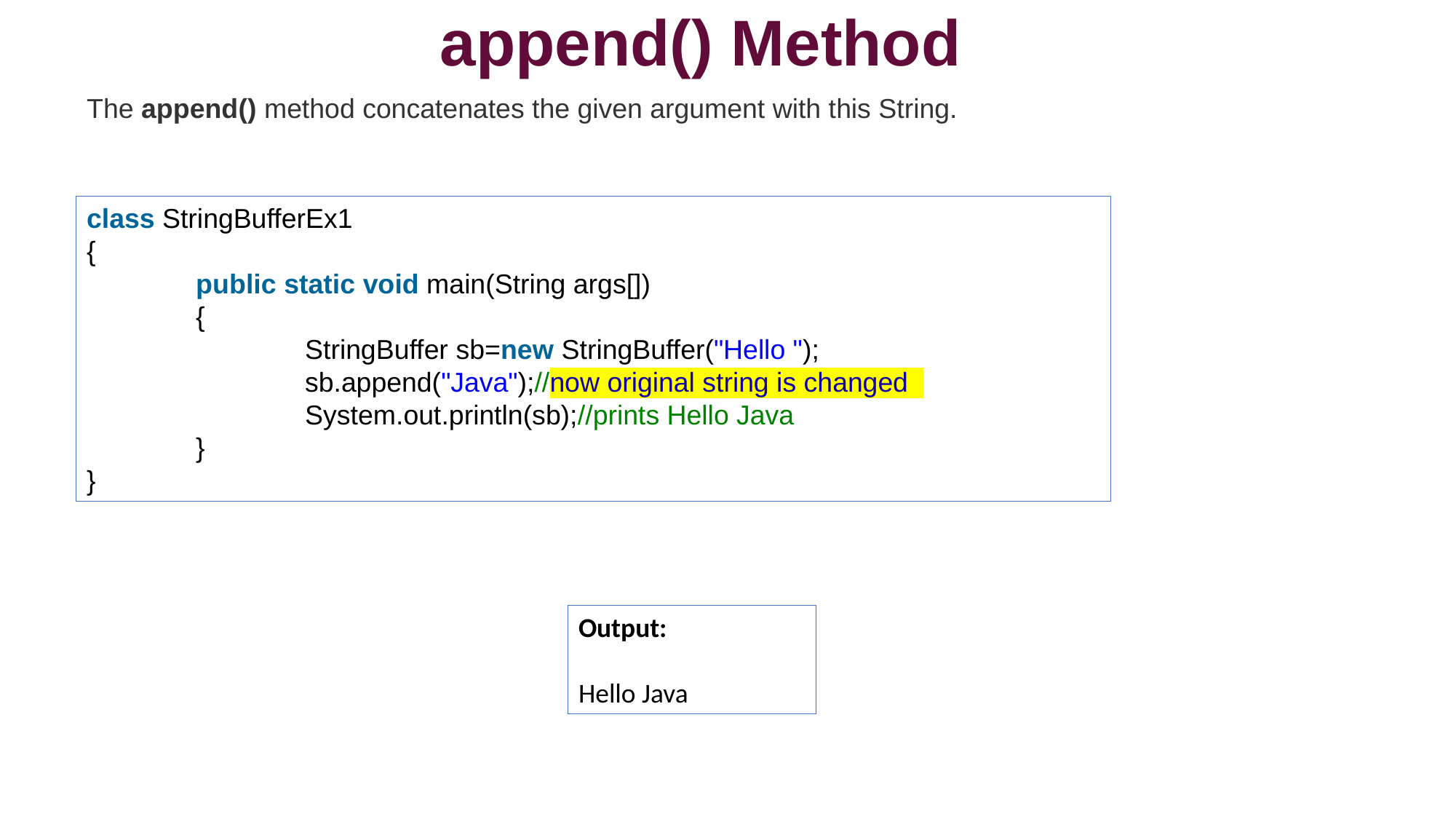

# append() Method
The append() method concatenates the given argument with this String.
class StringBufferEx1
{
	public static void main(String args[])
	{
		StringBuffer sb=new StringBuffer("Hello ");
		sb.append("Java");//now original string is changed
		System.out.println(sb);//prints Hello Java
	}
}
Output:

Hello Java